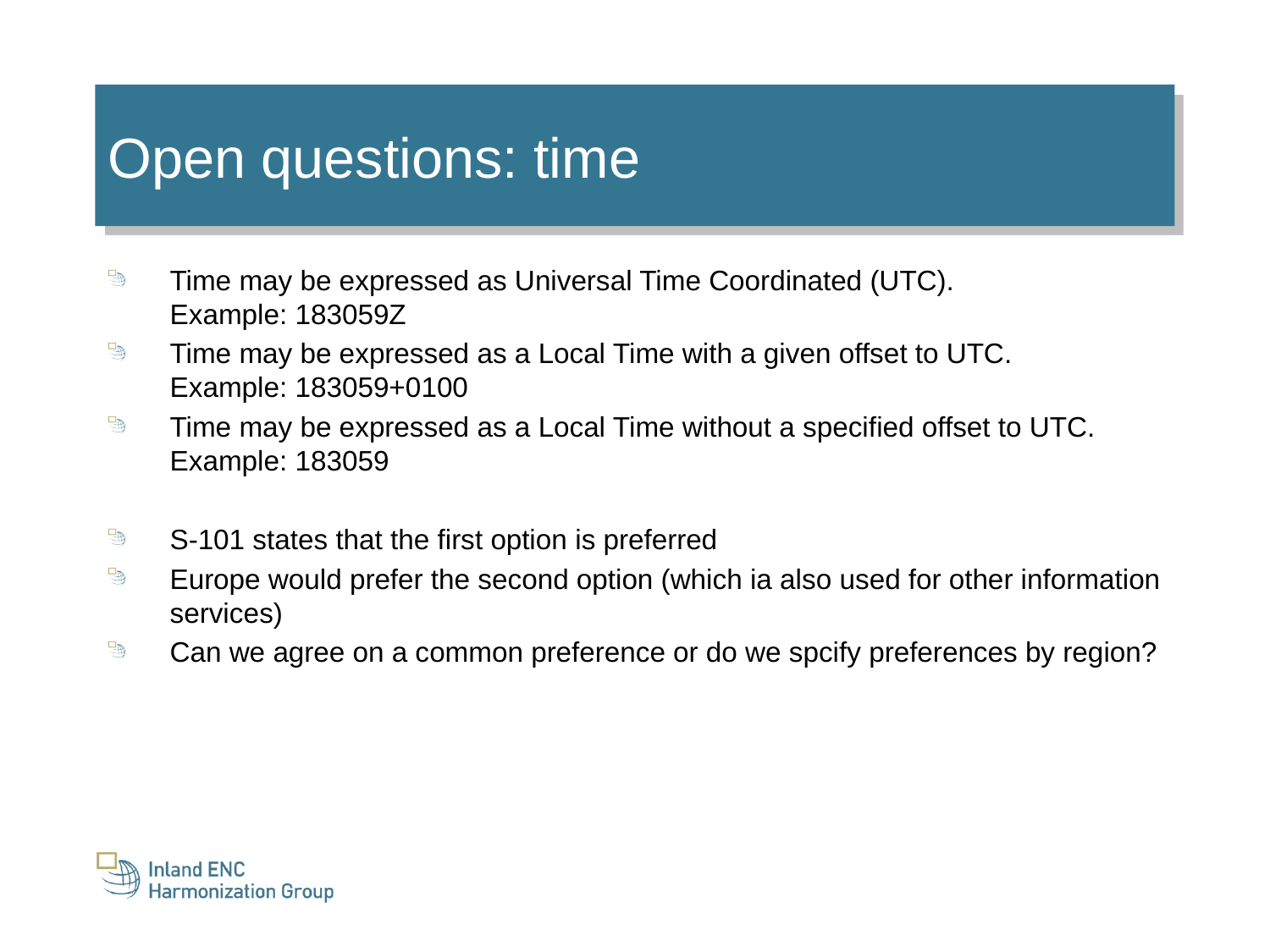

Open questions: time
Time may be expressed as Universal Time Coordinated (UTC).
Example: 183059Z
Time may be expressed as a Local Time with a given offset to UTC.
Example: 183059+0100
Time may be expressed as a Local Time without a specified offset to UTC.
Example: 183059

S-101 states that the first option is preferred
Europe would prefer the second option (which ia also used for other information services)
Can we agree on a common preference or do we spcify preferences by region?